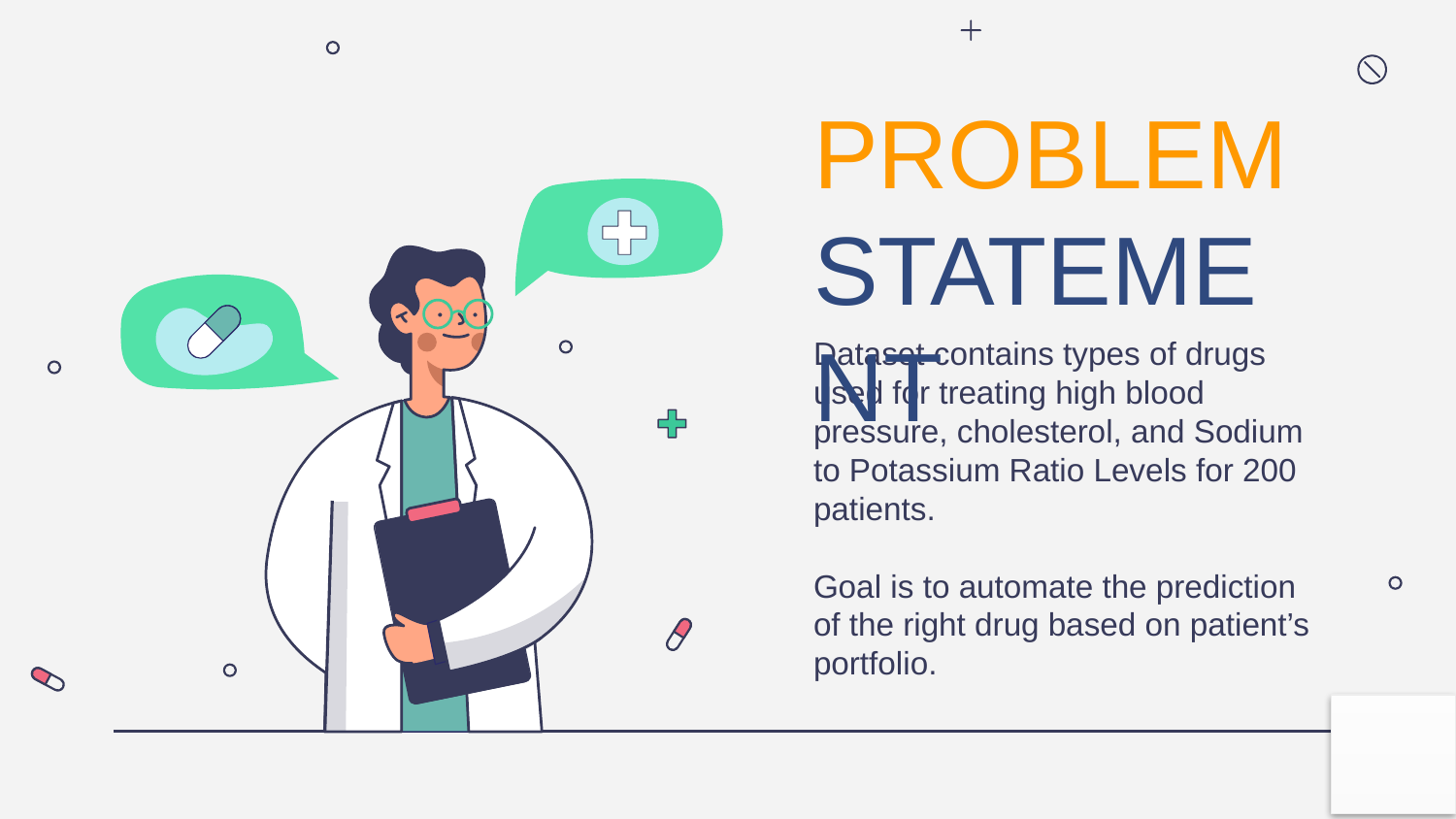

# PROBLEM STATEMENT

Dataset contains types of drugs used for treating high blood pressure, cholesterol, and Sodium to Potassium Ratio Levels for 200 patients.

Goal is to automate the prediction of the right drug based on patient’s portfolio.